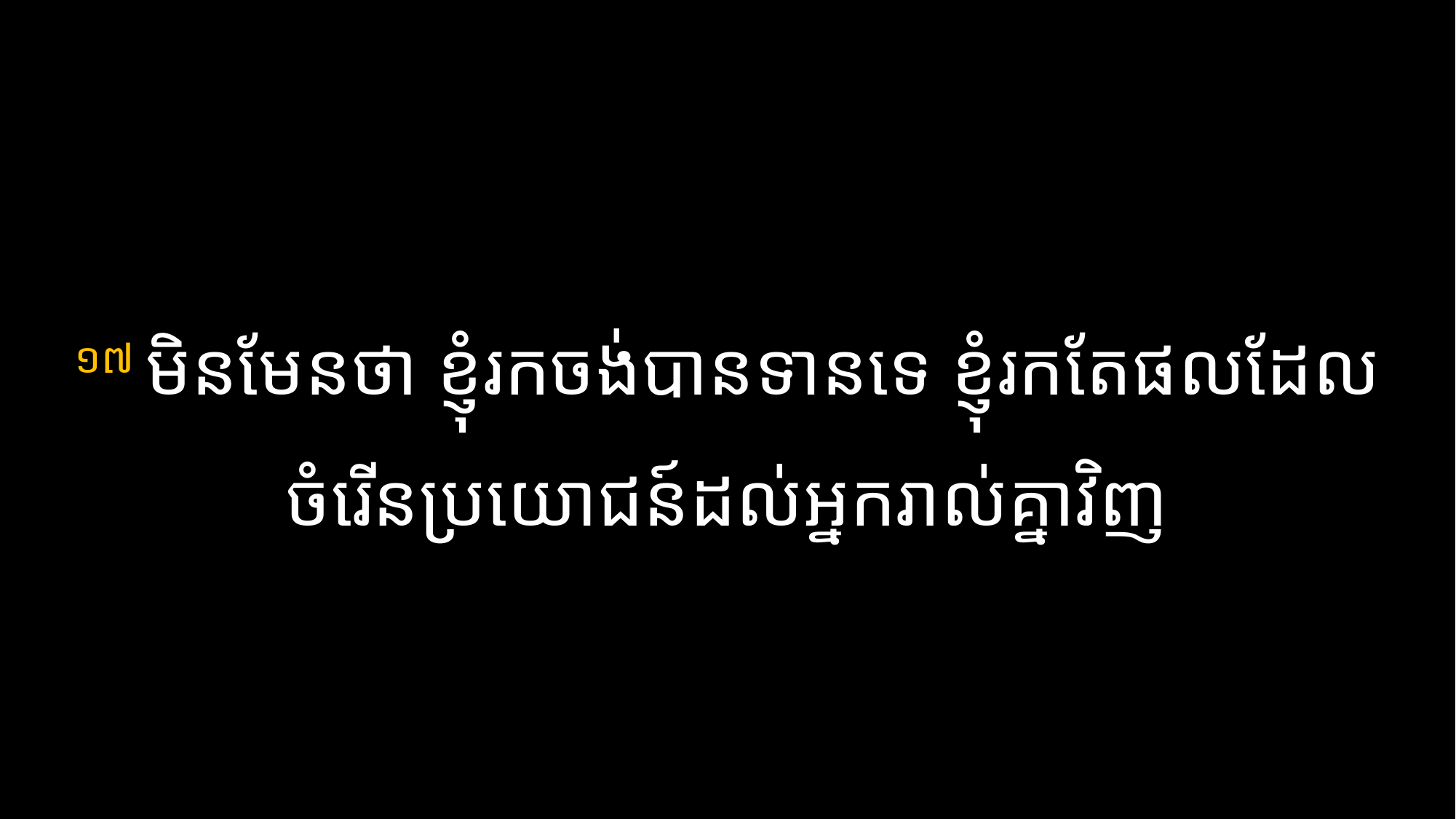

# ១៧ មិន​មែន​ថា ខ្ញុំ​រក​ចង់​បាន​ទាន​ទេ ខ្ញុំ​រក​តែ​ផលដែល​ចំរើន​ប្រយោជន៍​ដល់​អ្នក​រាល់​គ្នា​វិញ